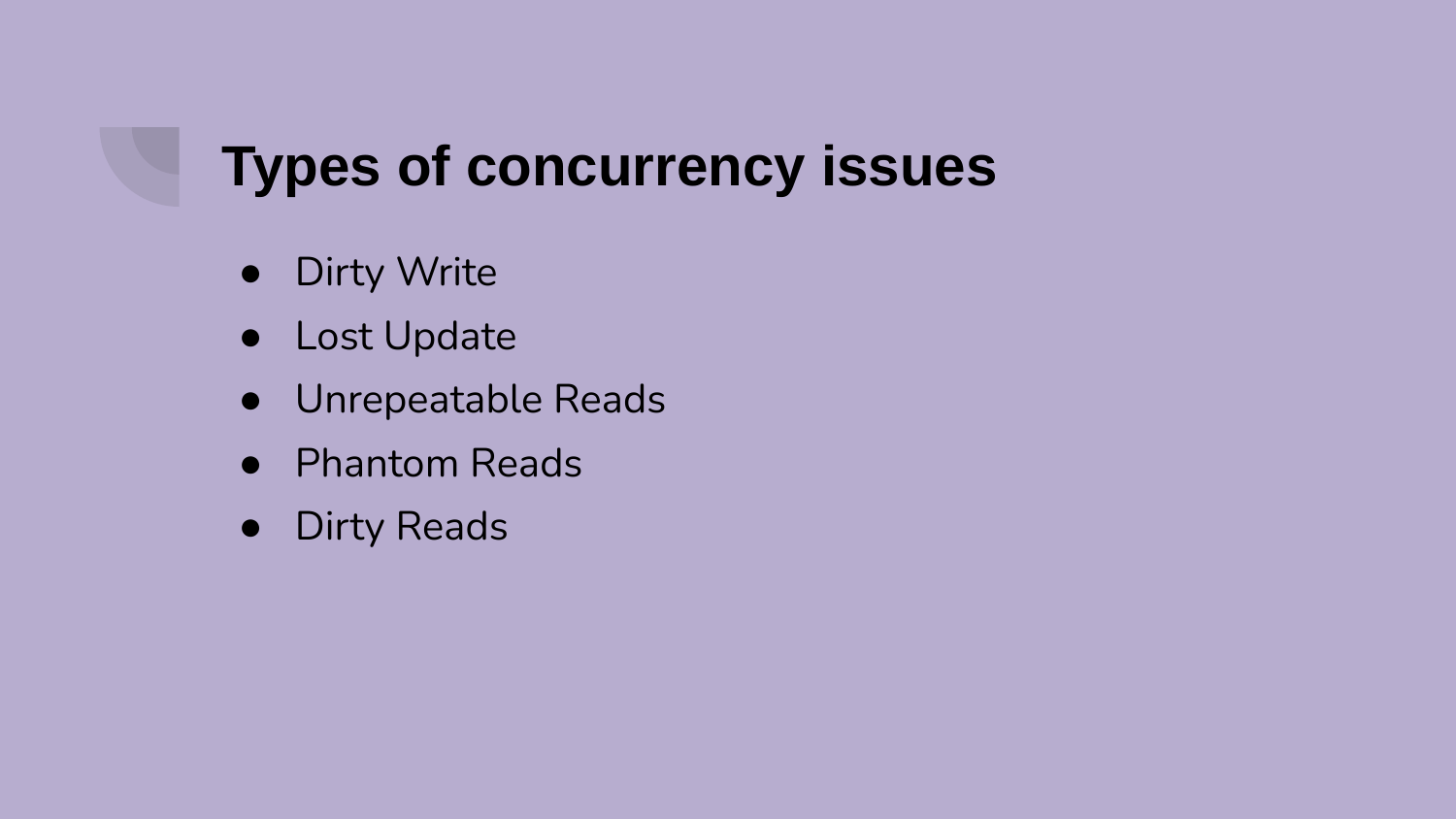

# Types of concurrency issues
Dirty Write
Lost Update
Unrepeatable Reads
Phantom Reads
Dirty Reads